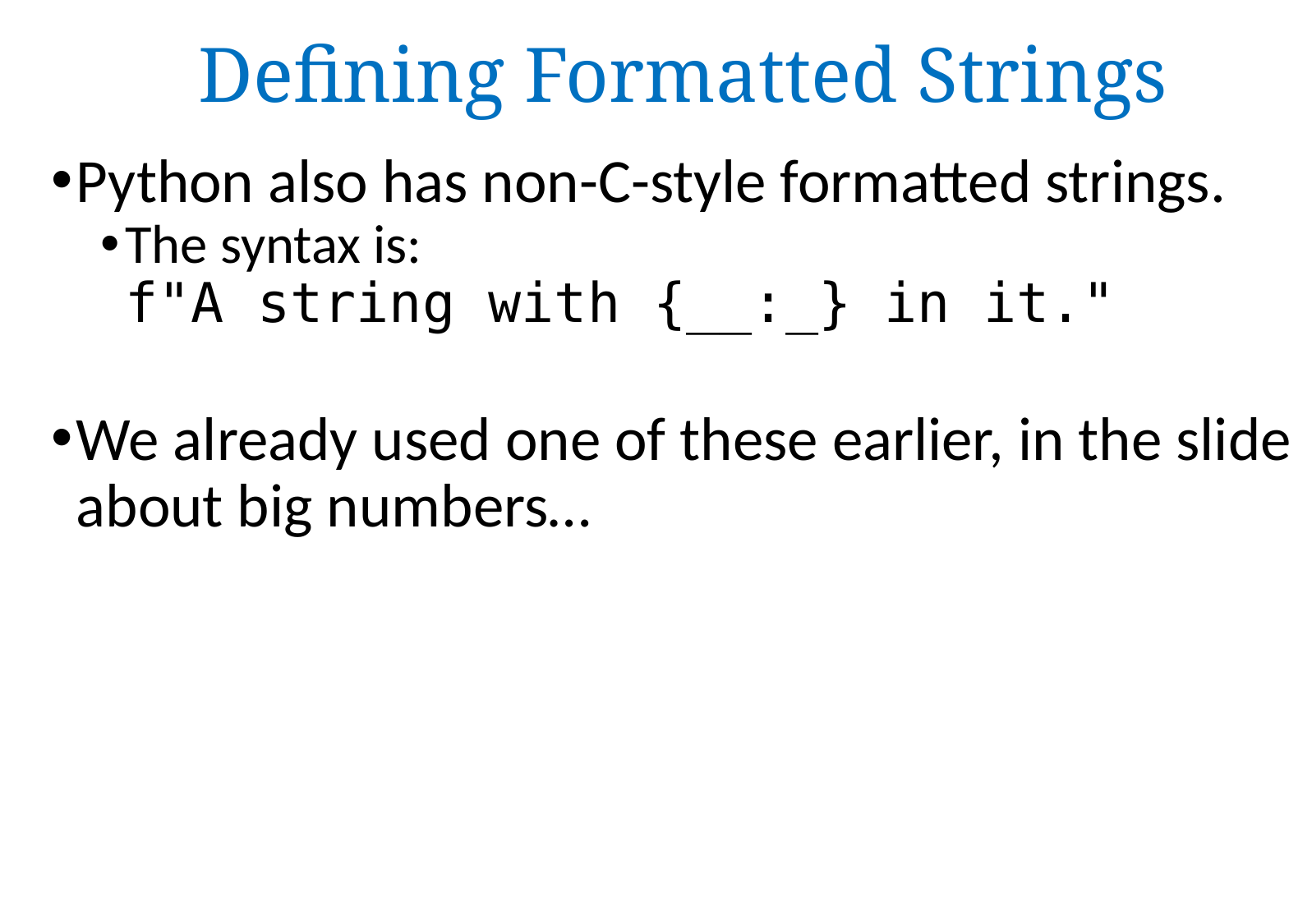

Defining Formatted Strings
Python also has non-C-style formatted strings.
The syntax is:
f"A string with {__:_} in it."

We already used one of these earlier, in the slide about big numbers…